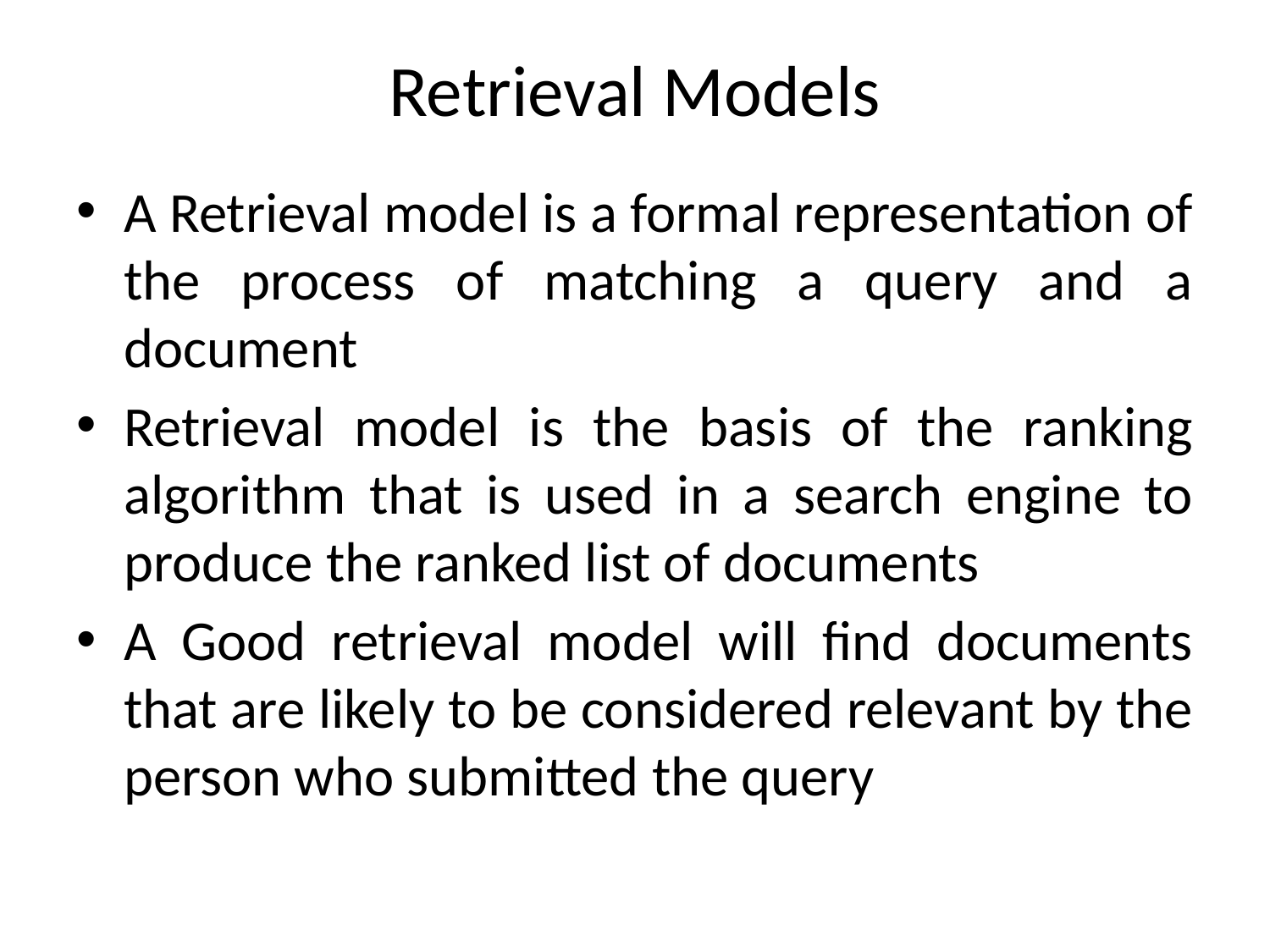

# Retrieval Models
A Retrieval model is a formal representation of the process of matching a query and a document
Retrieval model is the basis of the ranking algorithm that is used in a search engine to produce the ranked list of documents
A Good retrieval model will find documents that are likely to be considered relevant by the person who submitted the query